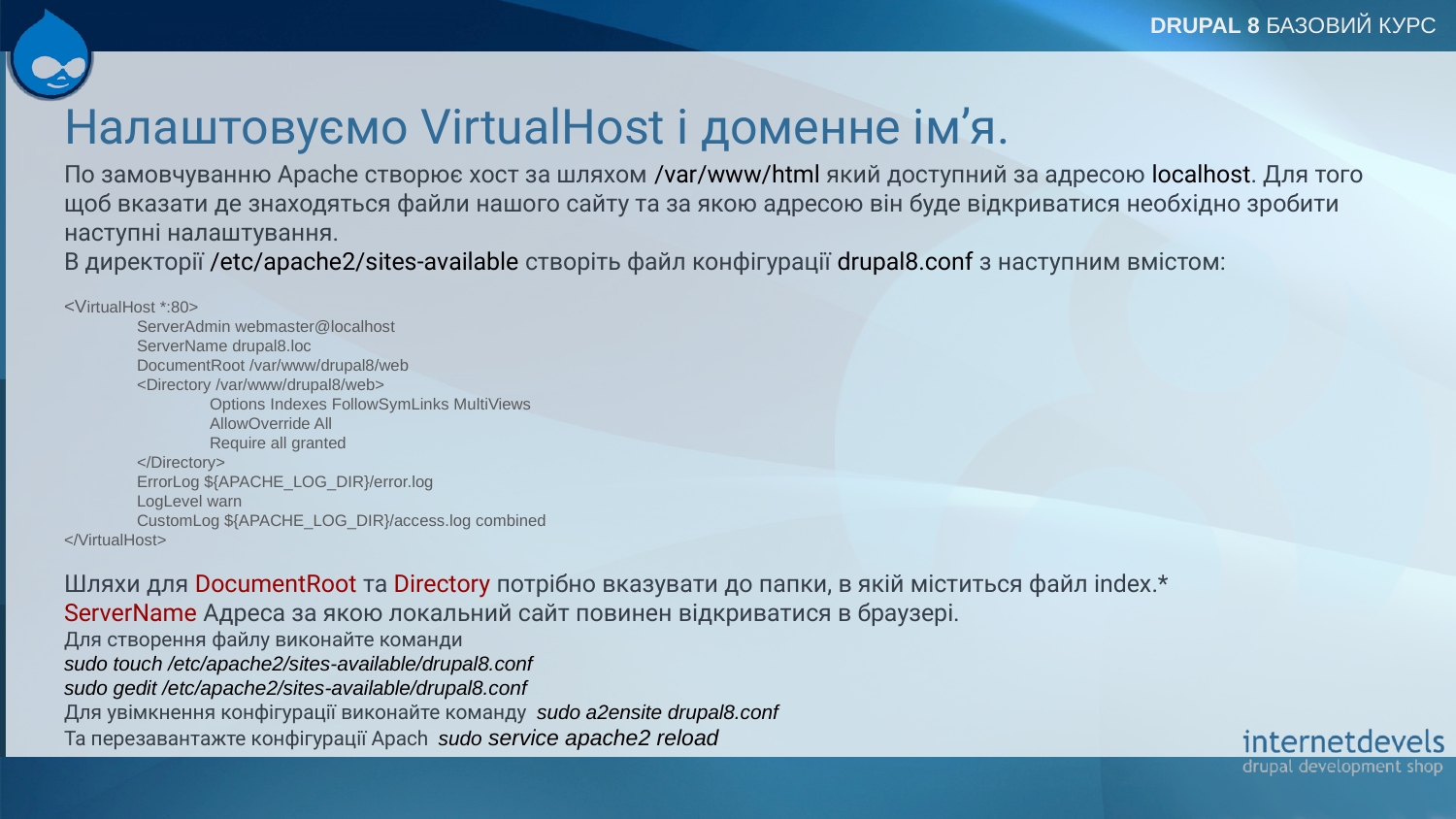

# Налаштовуємо VirtualHost і доменне ім’я.
По замовчуванню Apache створює хост за шляхом /var/www/html який доступний за адресою localhost. Для того щоб вказати де знаходяться файли нашого сайту та за якою адресою він буде відкриватися необхідно зробити наступні налаштування.
В директорії /etc/apache2/sites-available створіть файл конфігурації drupal8.conf з наступним вмістом:

<VirtualHost *:80>
ServerAdmin webmaster@localhost
ServerName drupal8.loc
DocumentRoot /var/www/drupal8/web
<Directory /var/www/drupal8/web>
Options Indexes FollowSymLinks MultiViews
AllowOverride All
Require all granted
</Directory>
ErrorLog ${APACHE_LOG_DIR}/error.log
LogLevel warn
CustomLog ${APACHE_LOG_DIR}/access.log combined
</VirtualHost>

Шляхи для DocumentRoot та Directory потрібно вказувати до папки, в якій міститься файл index.*
ServerName Адреса за якою локальний сайт повинен відкриватися в браузері.
Для створення файлу виконайте команди
sudo touch /etc/apache2/sites-available/drupal8.conf
sudo gedit /etc/apache2/sites-available/drupal8.conf
Для увімкнення конфігурації виконайте команду  sudo a2ensite drupal8.conf
Та перезавантажте конфігурації Apach  sudo service apache2 reload